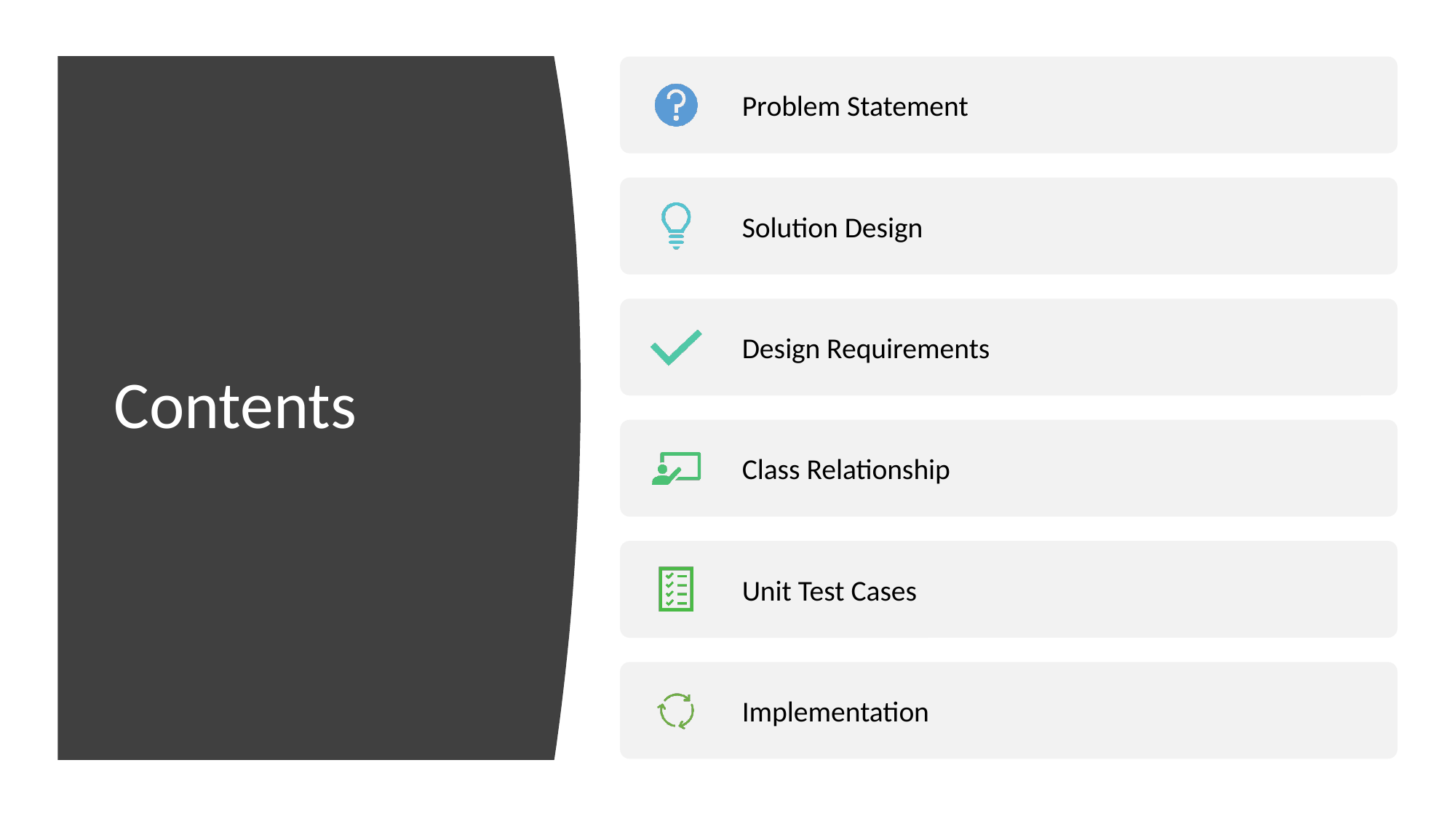

Problem Statement
Solution Design
Design Requirements
Class Relationship
Unit Test Cases
Implementation

# Contents